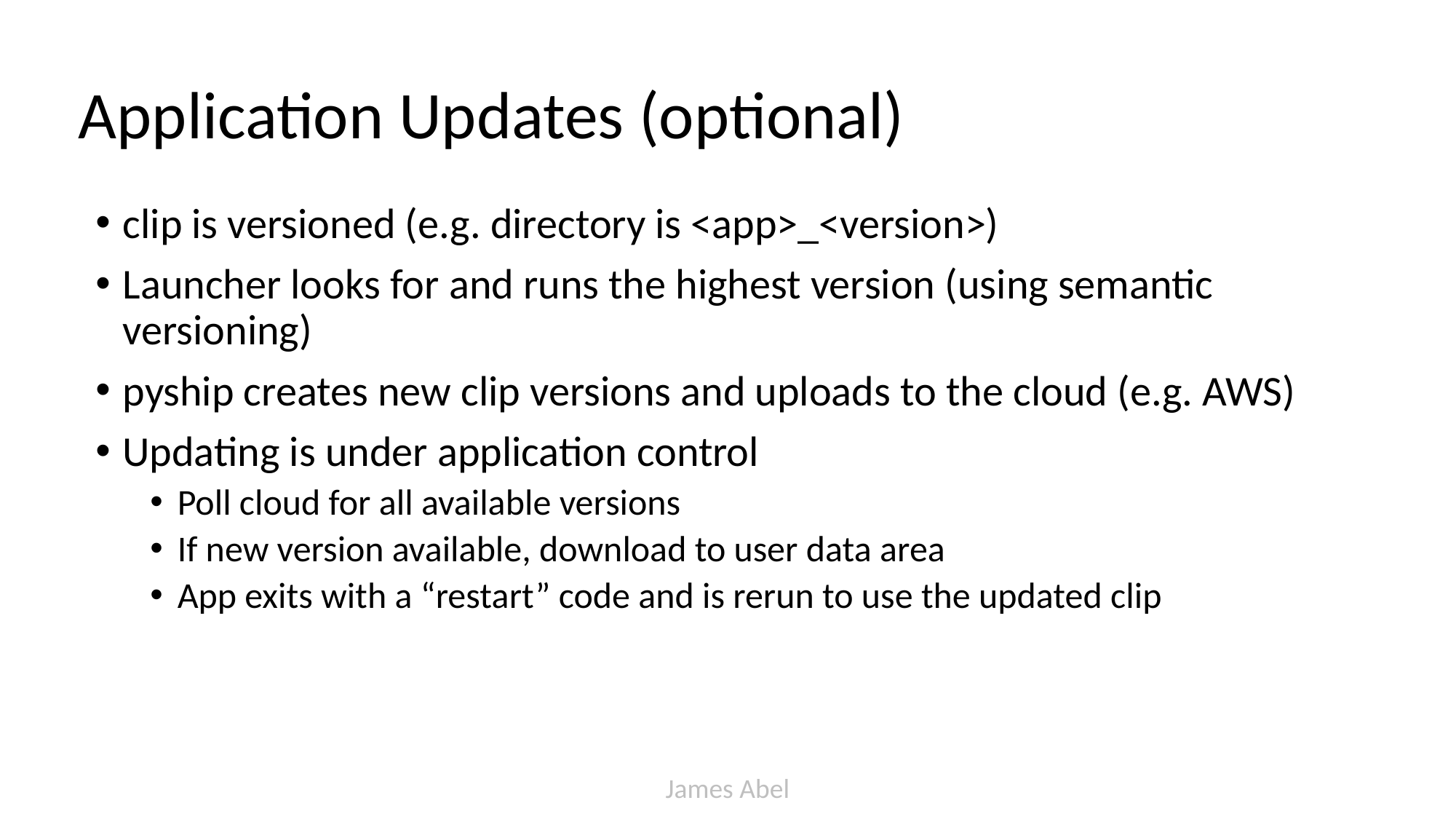

# Application Updates (optional)
clip is versioned (e.g. directory is <app>_<version>)
Launcher looks for and runs the highest version (using semantic versioning)
pyship creates new clip versions and uploads to the cloud (e.g. AWS)
Updating is under application control
Poll cloud for all available versions
If new version available, download to user data area
App exits with a “restart” code and is rerun to use the updated clip